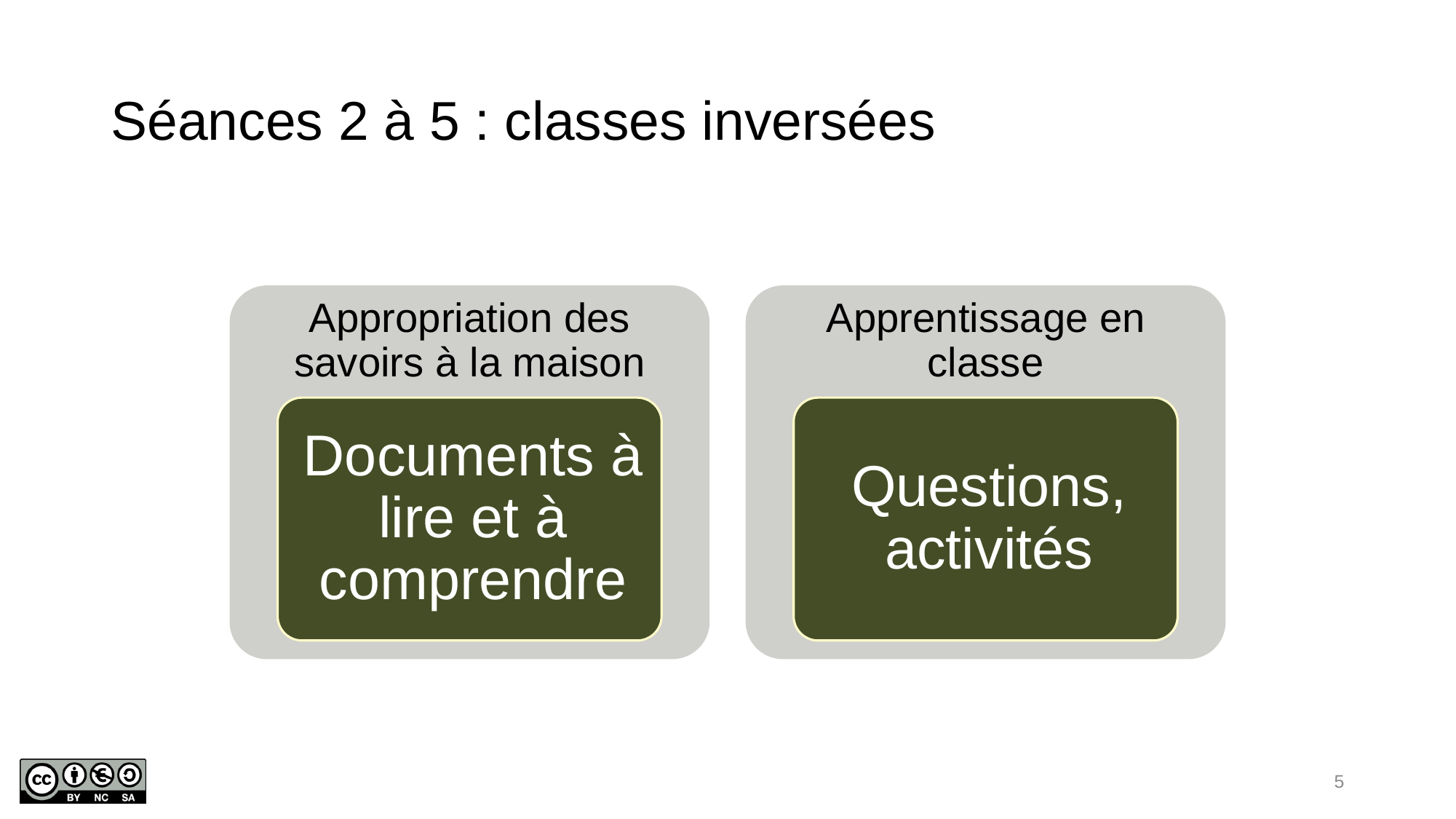

# Séances 2 à 5 : classes inversées
Appropriation des savoirs à la maison
Documents à lire et à comprendre
Apprentissage en classe
Questions, activités
5